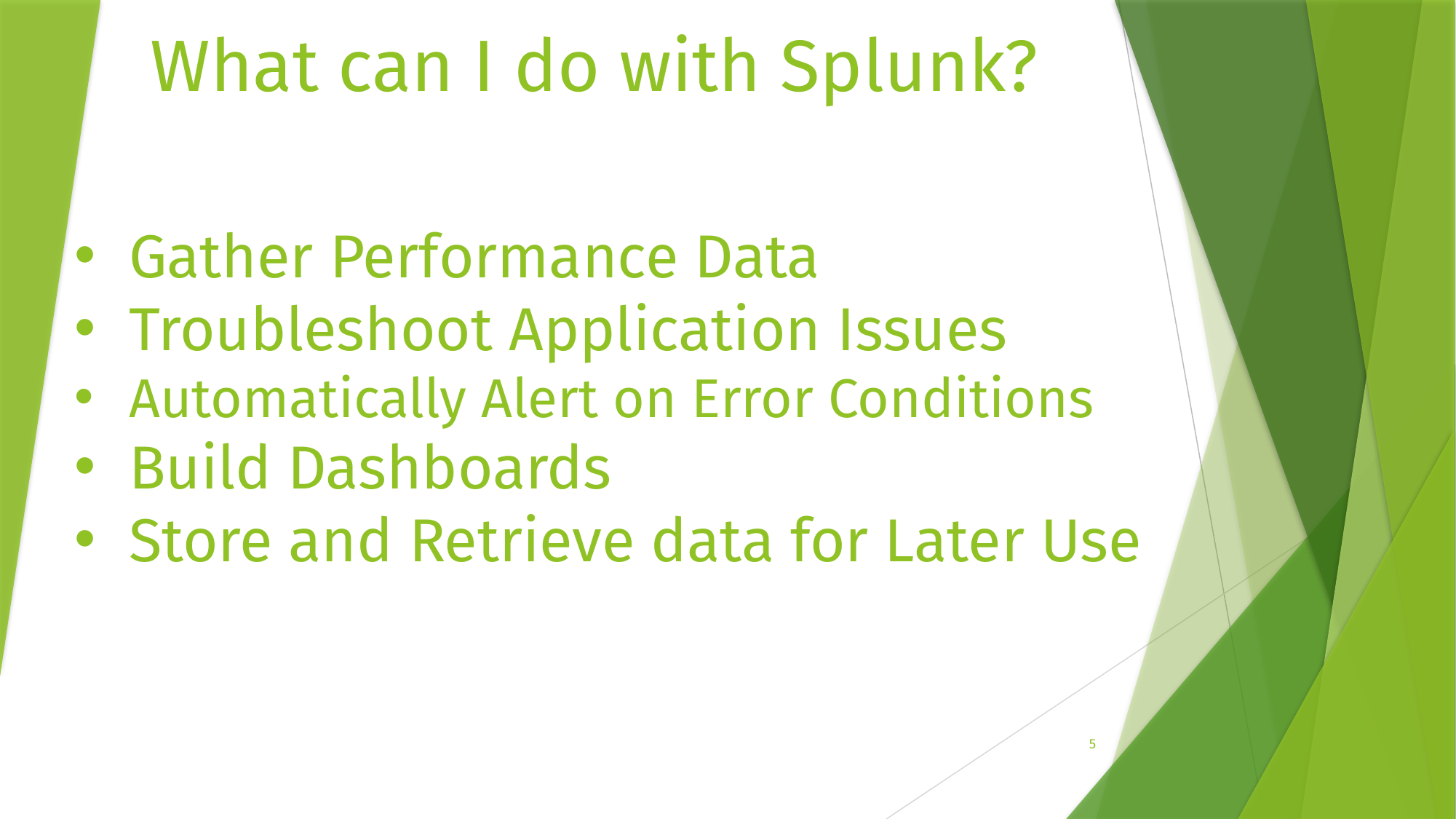

What can I do with Splunk?
Gather Performance Data
Troubleshoot Application Issues
Automatically Alert on Error Conditions
Build Dashboards
Store and Retrieve data for Later Use

5